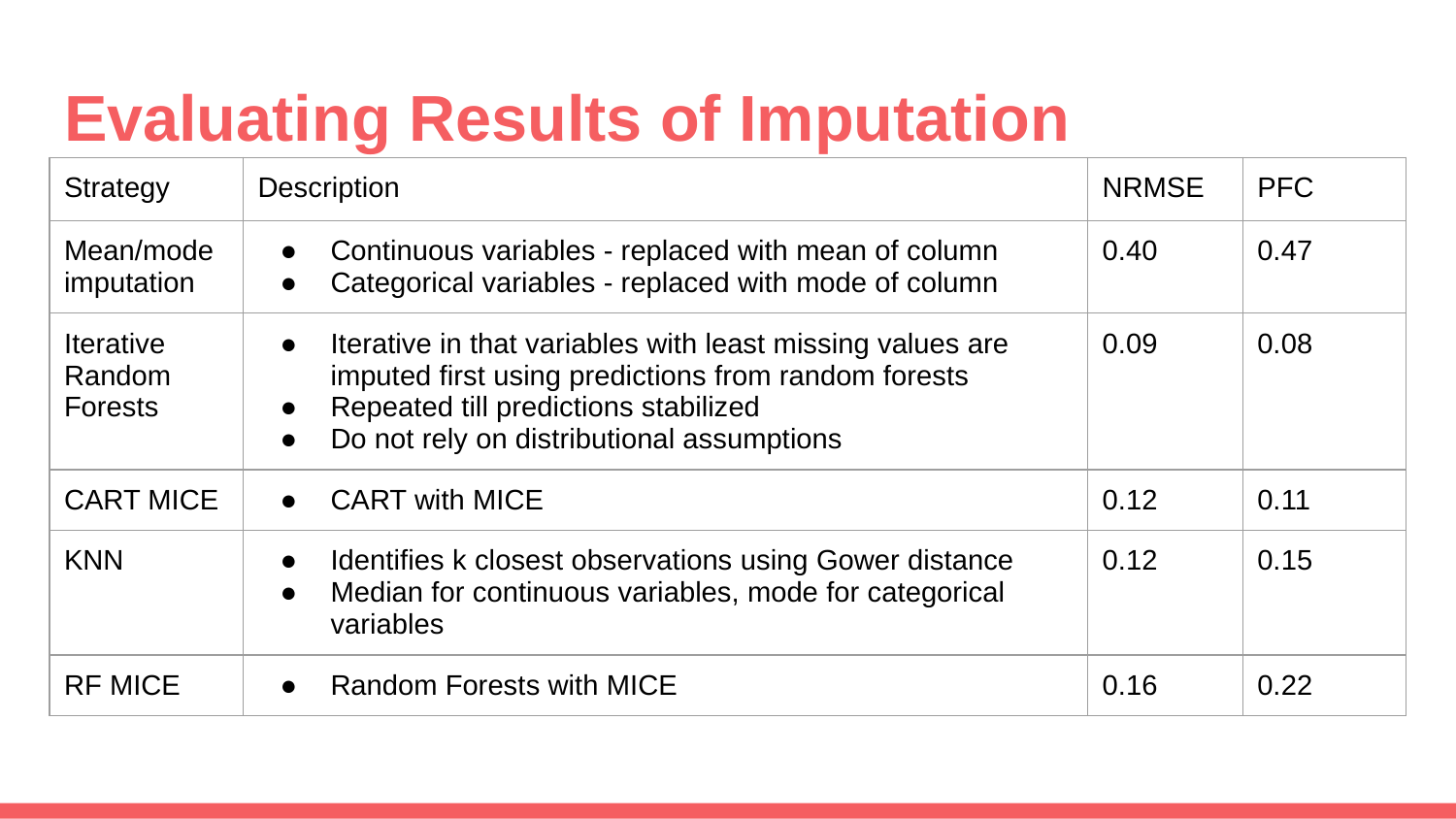

# Evaluating Results of Imputation
| Strategy | Description | NRMSE | PFC |
| --- | --- | --- | --- |
| Mean/mode imputation | Continuous variables - replaced with mean of column Categorical variables - replaced with mode of column | 0.40 | 0.47 |
| Iterative Random Forests | Iterative in that variables with least missing values are imputed first using predictions from random forests Repeated till predictions stabilized Do not rely on distributional assumptions | 0.09 | 0.08 |
| CART MICE | CART with MICE | 0.12 | 0.11 |
| KNN | Identifies k closest observations using Gower distance Median for continuous variables, mode for categorical variables | 0.12 | 0.15 |
| RF MICE | Random Forests with MICE | 0.16 | 0.22 |